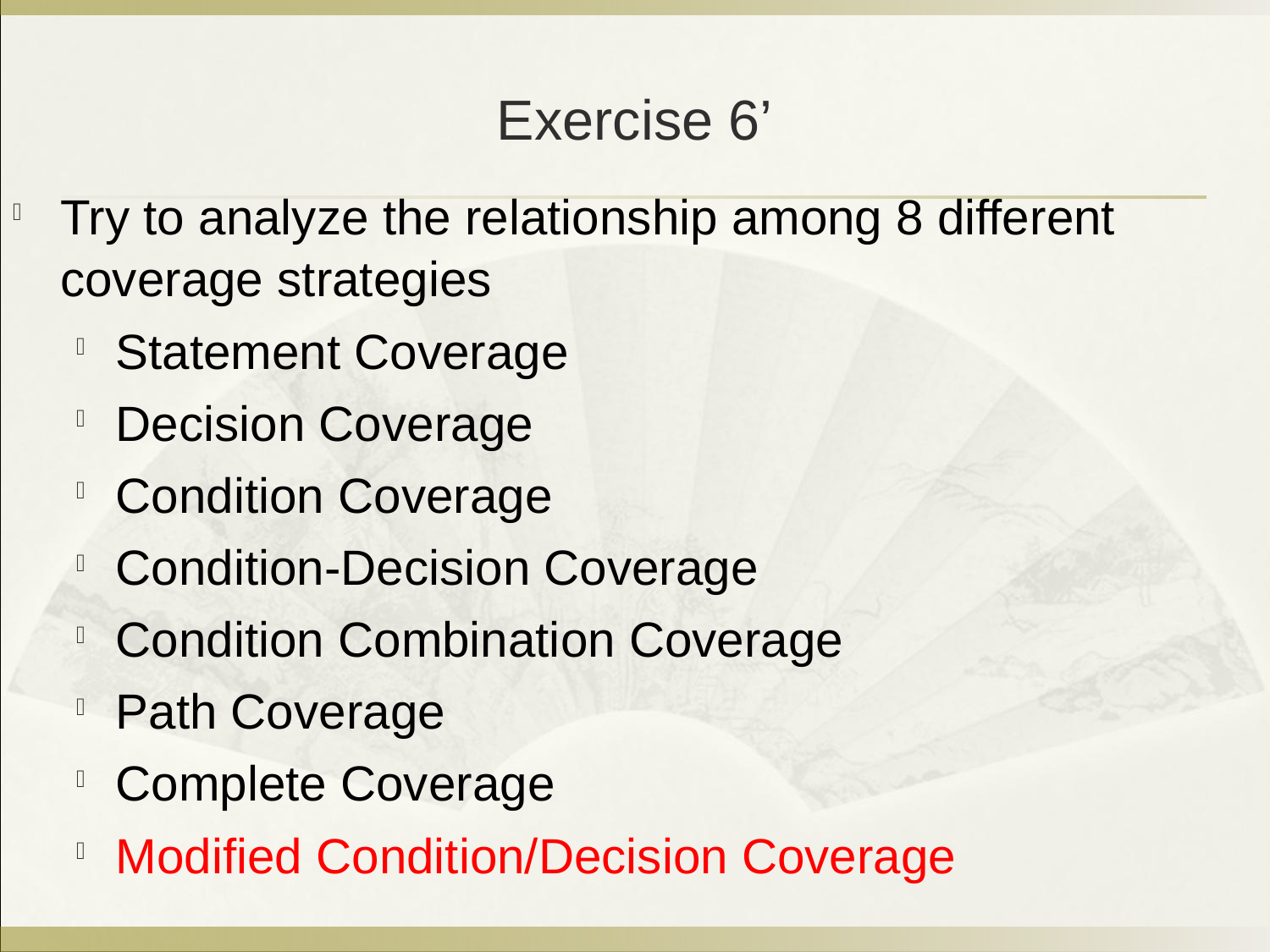

# Exercise 6’
Try to analyze the relationship among 8 different coverage strategies
Statement Coverage
Decision Coverage
Condition Coverage
Condition-Decision Coverage
Condition Combination Coverage
Path Coverage
Complete Coverage
Modified Condition/Decision Coverage